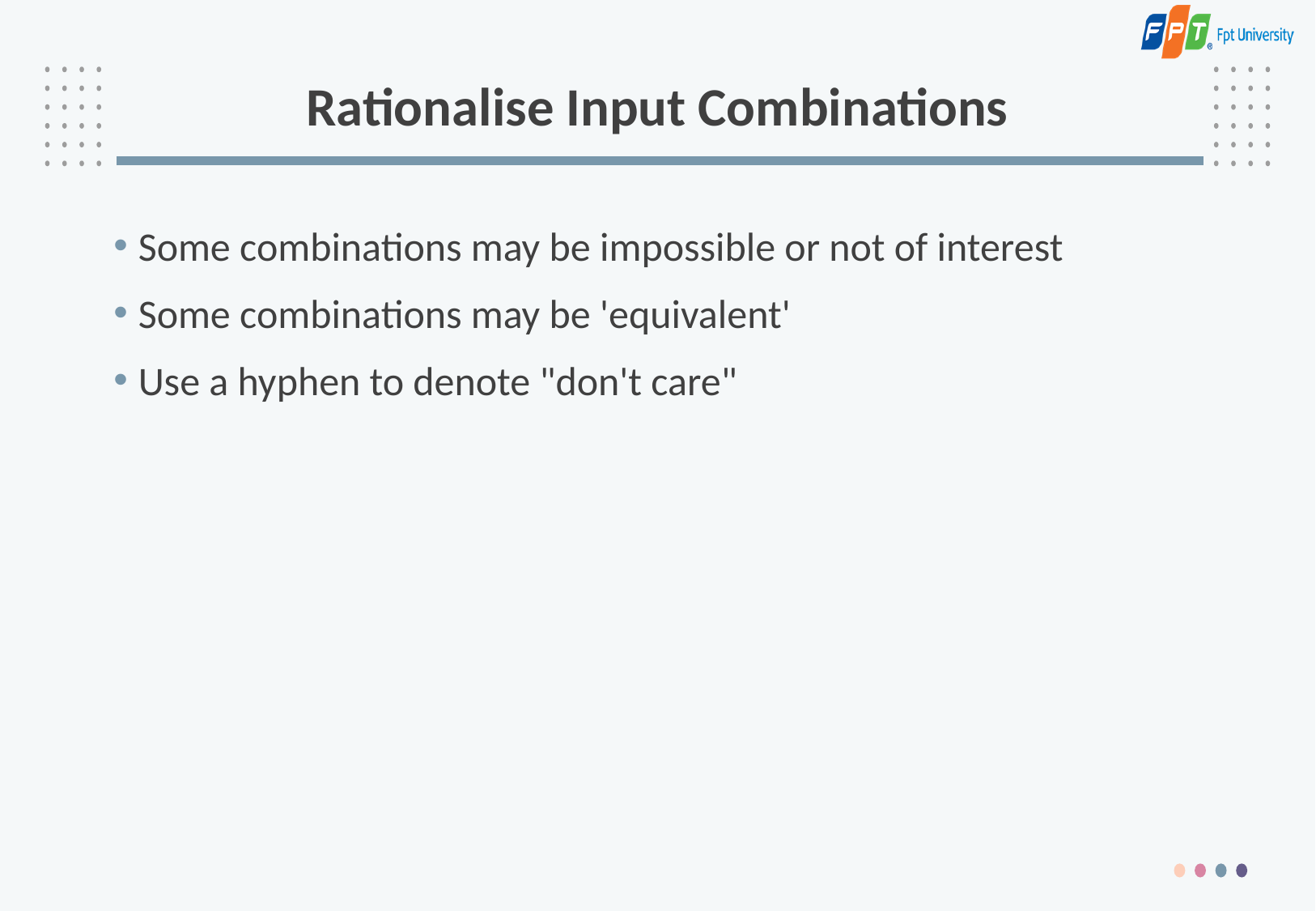

# Rationalise Input Combinations
Some combinations may be impossible or not of interest
Some combinations may be 'equivalent'
Use a hyphen to denote "don't care"